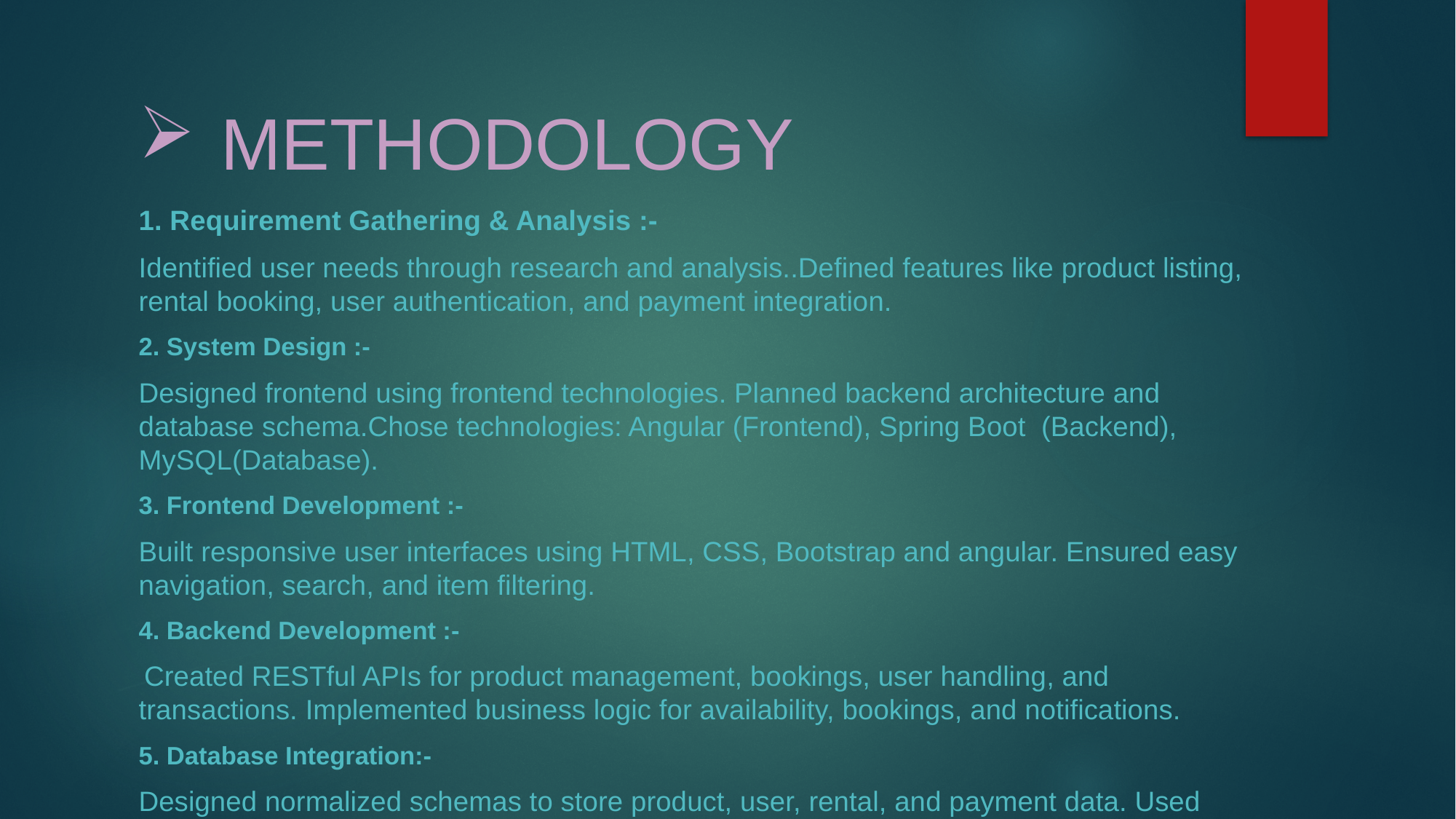

# METHODOLOGY
1. Requirement Gathering & Analysis :-
Identified user needs through research and analysis..Defined features like product listing, rental booking, user authentication, and payment integration.
2. System Design :-
Designed frontend using frontend technologies. Planned backend architecture and database schema.Chose technologies: Angular (Frontend), Spring Boot  (Backend), MySQL(Database).
3. Frontend Development :-
Built responsive user interfaces using HTML, CSS, Bootstrap and angular. Ensured easy navigation, search, and item filtering.
4. Backend Development :-
 Created RESTful APIs for product management, bookings, user handling, and transactions. Implemented business logic for availability, bookings, and notifications.
5. Database Integration:-
Designed normalized schemas to store product, user, rental, and payment data. Used MySQL for secure and fast access.